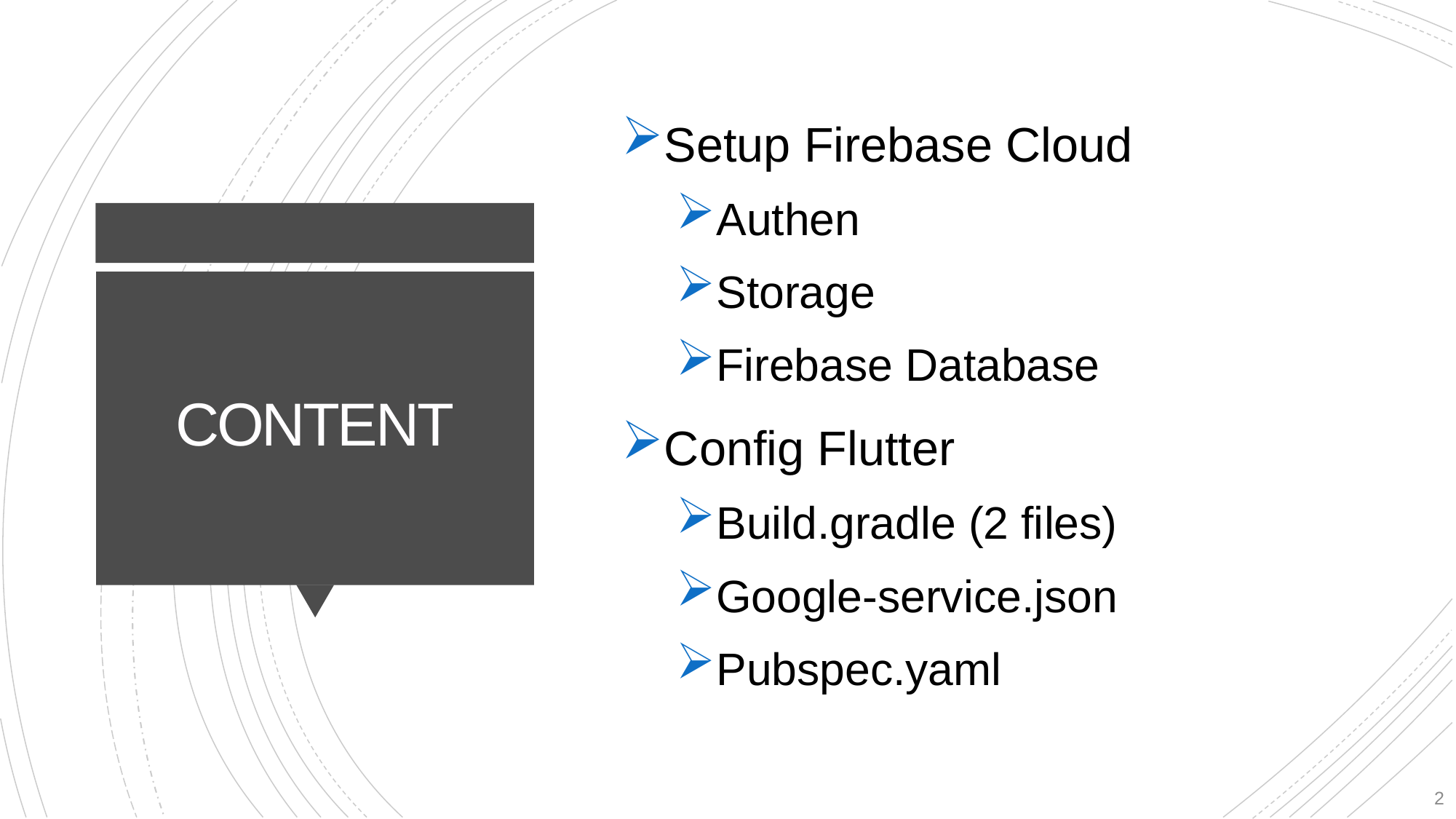

Setup Firebase Cloud
Authen
Storage
Firebase Database
Config Flutter
Build.gradle (2 files)
Google-service.json
Pubspec.yaml

# CONTENT
2